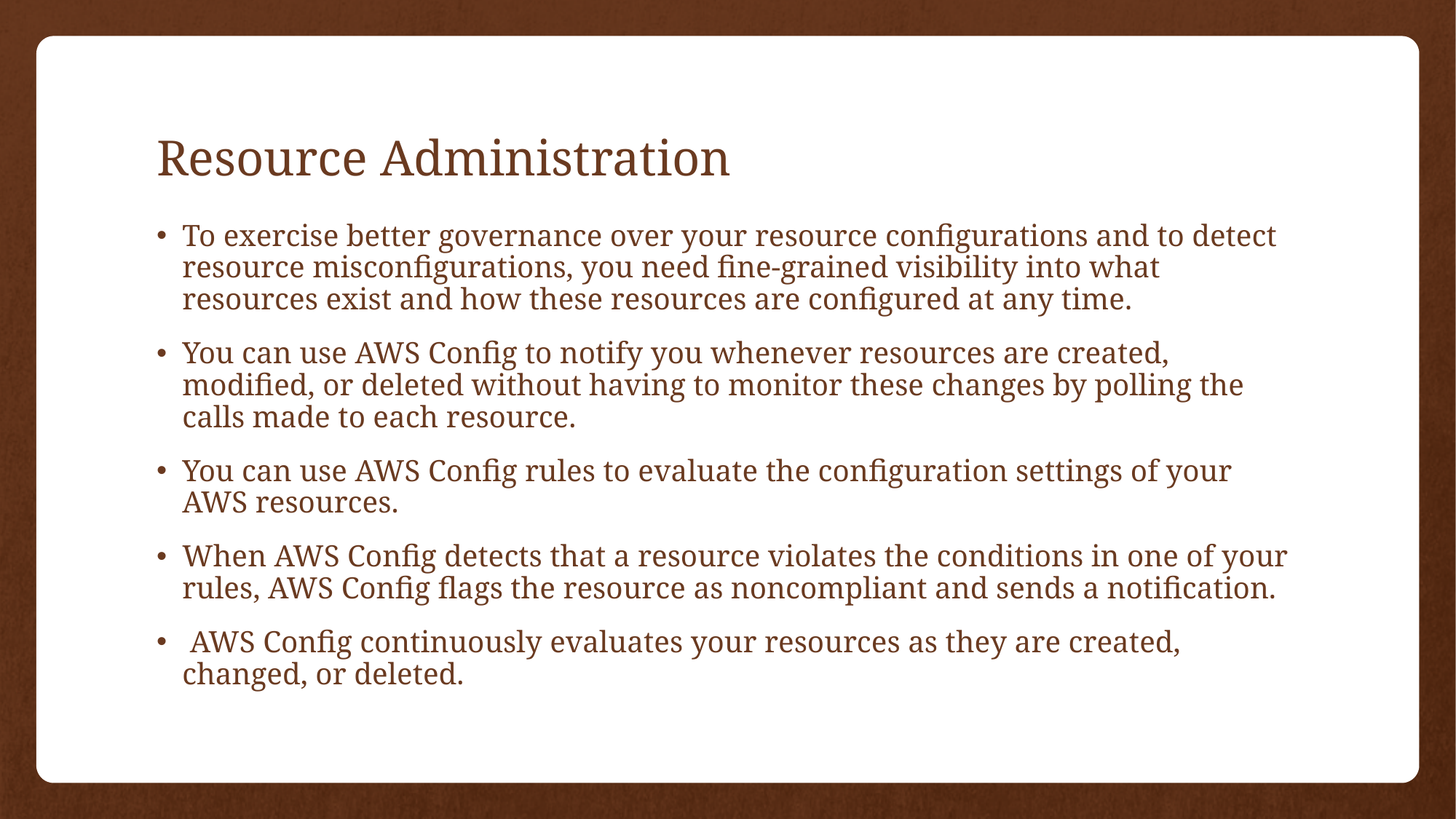

# Resource Administration
To exercise better governance over your resource configurations and to detect resource misconfigurations, you need fine-grained visibility into what resources exist and how these resources are configured at any time.
You can use AWS Config to notify you whenever resources are created, modified, or deleted without having to monitor these changes by polling the calls made to each resource.
You can use AWS Config rules to evaluate the configuration settings of your AWS resources.
When AWS Config detects that a resource violates the conditions in one of your rules, AWS Config flags the resource as noncompliant and sends a notification.
 AWS Config continuously evaluates your resources as they are created, changed, or deleted.